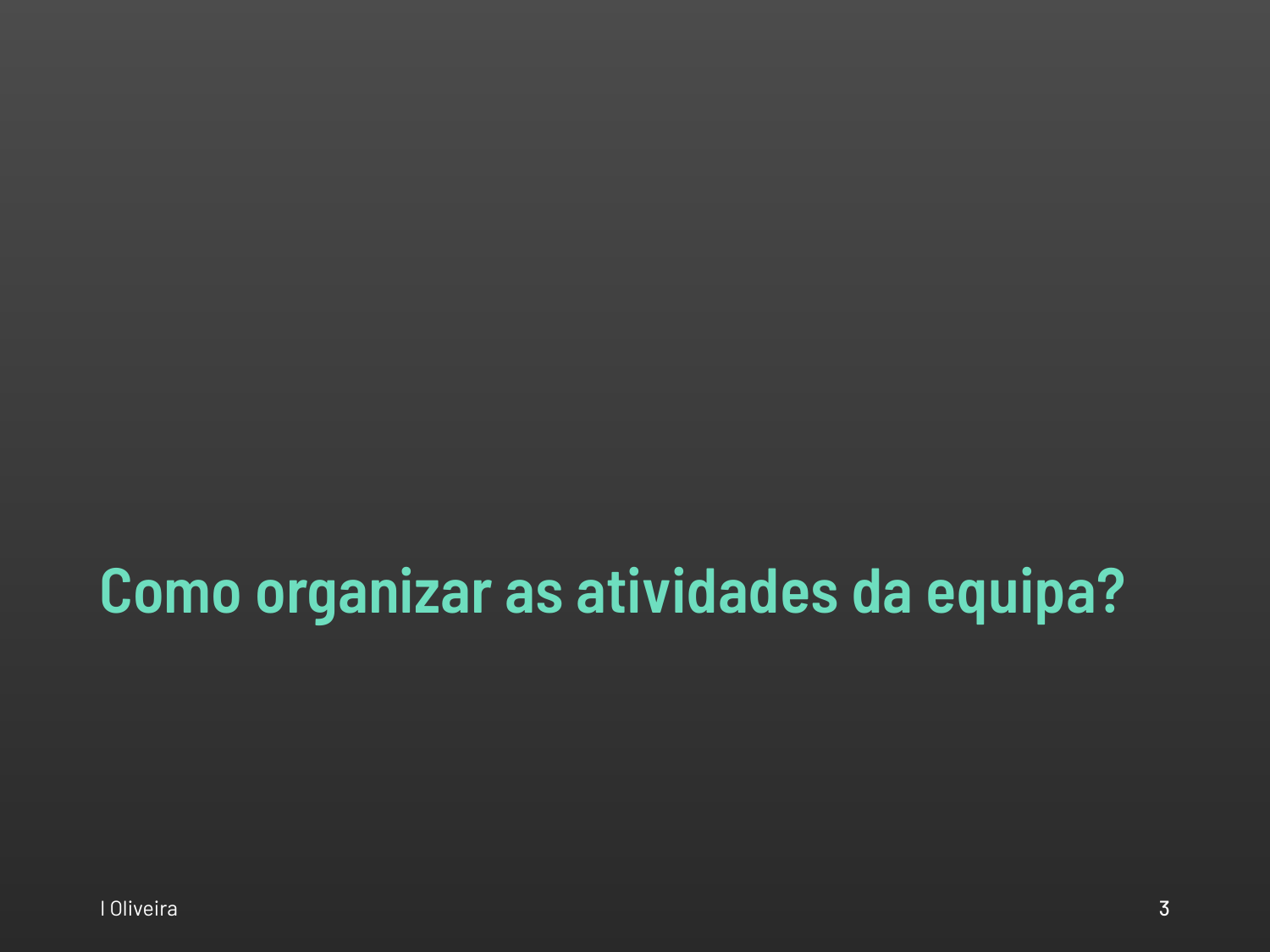

# Como organizar as atividades da equipa?

I Oliveira
3